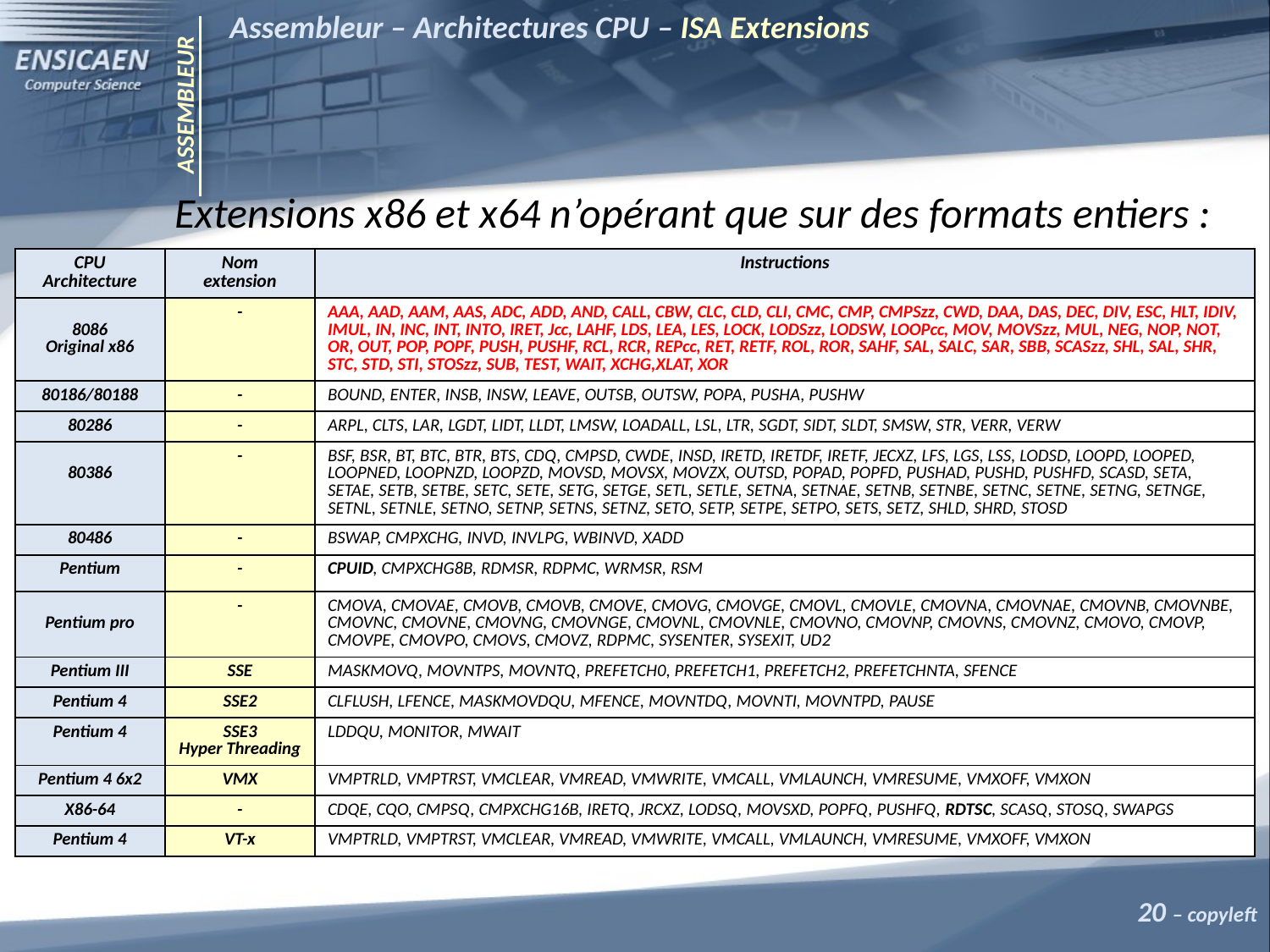

Assembleur – Architectures CPU – ISA Extensions

ASSEMBLEUR
	Extensions x86 et x64 n’opérant que sur des formats entiers :
| CPU Architecture | Nom extension | Instructions |
| --- | --- | --- |
| 8086 Original x86 | - | AAA, AAD, AAM, AAS, ADC, ADD, AND, CALL, CBW, CLC, CLD, CLI, CMC, CMP, CMPSzz, CWD, DAA, DAS, DEC, DIV, ESC, HLT, IDIV, IMUL, IN, INC, INT, INTO, IRET, Jcc, LAHF, LDS, LEA, LES, LOCK, LODSzz, LODSW, LOOPcc, MOV, MOVSzz, MUL, NEG, NOP, NOT, OR, OUT, POP, POPF, PUSH, PUSHF, RCL, RCR, REPcc, RET, RETF, ROL, ROR, SAHF, SAL, SALC, SAR, SBB, SCASzz, SHL, SAL, SHR, STC, STD, STI, STOSzz, SUB, TEST, WAIT, XCHG,XLAT, XOR |
| 80186/80188 | - | BOUND, ENTER, INSB, INSW, LEAVE, OUTSB, OUTSW, POPA, PUSHA, PUSHW |
| 80286 | - | ARPL, CLTS, LAR, LGDT, LIDT, LLDT, LMSW, LOADALL, LSL, LTR, SGDT, SIDT, SLDT, SMSW, STR, VERR, VERW |
| 80386 | - | BSF, BSR, BT, BTC, BTR, BTS, CDQ, CMPSD, CWDE, INSD, IRETD, IRETDF, IRETF, JECXZ, LFS, LGS, LSS, LODSD, LOOPD, LOOPED, LOOPNED, LOOPNZD, LOOPZD, MOVSD, MOVSX, MOVZX, OUTSD, POPAD, POPFD, PUSHAD, PUSHD, PUSHFD, SCASD, SETA, SETAE, SETB, SETBE, SETC, SETE, SETG, SETGE, SETL, SETLE, SETNA, SETNAE, SETNB, SETNBE, SETNC, SETNE, SETNG, SETNGE, SETNL, SETNLE, SETNO, SETNP, SETNS, SETNZ, SETO, SETP, SETPE, SETPO, SETS, SETZ, SHLD, SHRD, STOSD |
| 80486 | - | BSWAP, CMPXCHG, INVD, INVLPG, WBINVD, XADD |
| Pentium | - | CPUID, CMPXCHG8B, RDMSR, RDPMC, WRMSR, RSM |
| Pentium pro | - | CMOVA, CMOVAE, CMOVB, CMOVB, CMOVE, CMOVG, CMOVGE, CMOVL, CMOVLE, CMOVNA, CMOVNAE, CMOVNB, CMOVNBE, CMOVNC, CMOVNE, CMOVNG, CMOVNGE, CMOVNL, CMOVNLE, CMOVNO, CMOVNP, CMOVNS, CMOVNZ, CMOVO, CMOVP, CMOVPE, CMOVPO, CMOVS, CMOVZ, RDPMC, SYSENTER, SYSEXIT, UD2 |
| Pentium III | SSE | MASKMOVQ, MOVNTPS, MOVNTQ, PREFETCH0, PREFETCH1, PREFETCH2, PREFETCHNTA, SFENCE |
| Pentium 4 | SSE2 | CLFLUSH, LFENCE, MASKMOVDQU, MFENCE, MOVNTDQ, MOVNTI, MOVNTPD, PAUSE |
| Pentium 4 | SSE3 Hyper Threading | LDDQU, MONITOR, MWAIT |
| Pentium 4 6x2 | VMX | VMPTRLD, VMPTRST, VMCLEAR, VMREAD, VMWRITE, VMCALL, VMLAUNCH, VMRESUME, VMXOFF, VMXON |
| X86-64 | - | CDQE, CQO, CMPSQ, CMPXCHG16B, IRETQ, JRCXZ, LODSQ, MOVSXD, POPFQ, PUSHFQ, RDTSC, SCASQ, STOSQ, SWAPGS |
| Pentium 4 | VT-x | VMPTRLD, VMPTRST, VMCLEAR, VMREAD, VMWRITE, VMCALL, VMLAUNCH, VMRESUME, VMXOFF, VMXON |
20 – copyleft